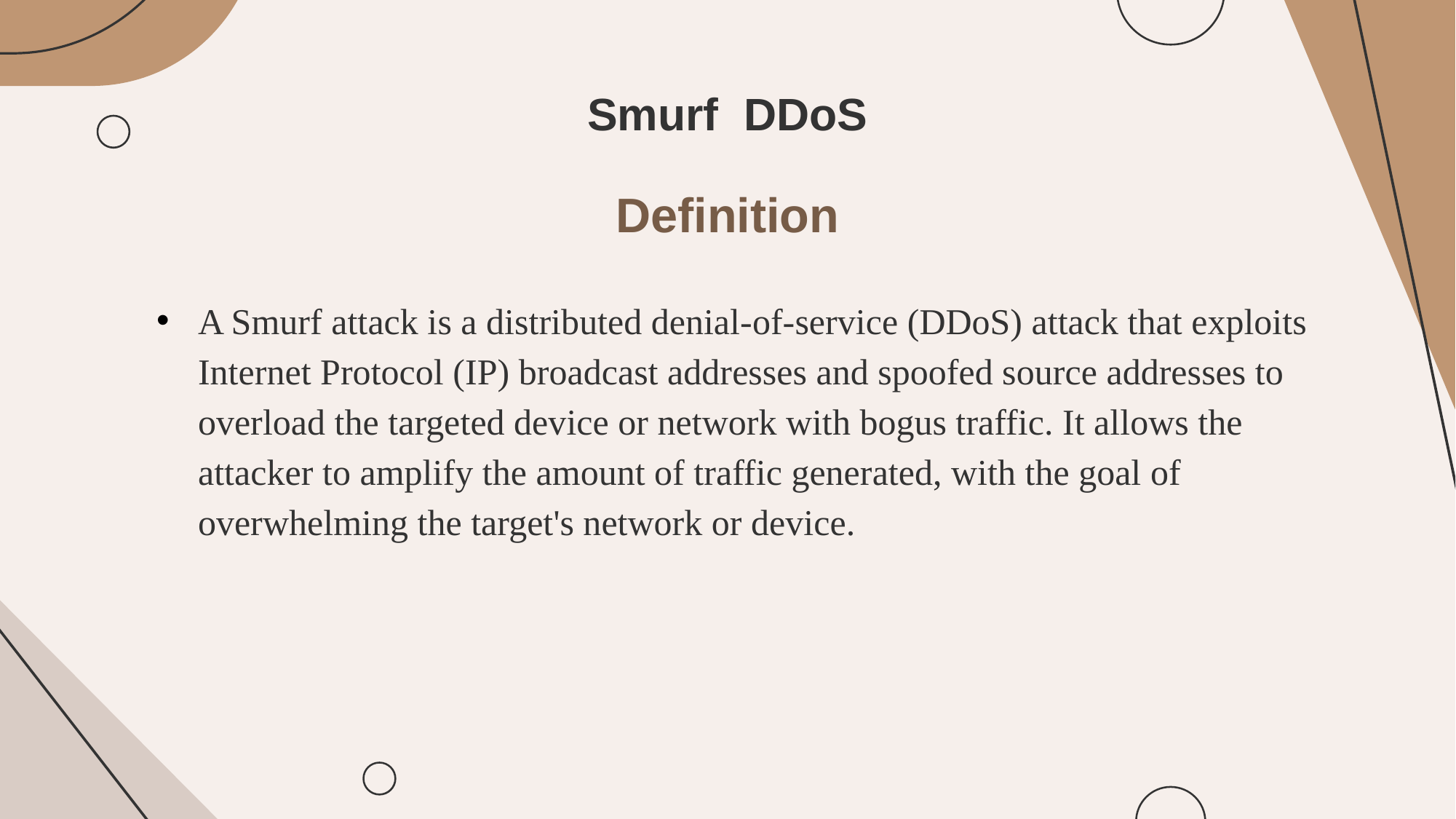

# Smurf  DDoS
Definition
A Smurf attack is a distributed denial-of-service (DDoS) attack that exploits Internet Protocol (IP) broadcast addresses and spoofed source addresses to overload the targeted device or network with bogus traffic. It allows the attacker to amplify the amount of traffic generated, with the goal of overwhelming the target's network or device.